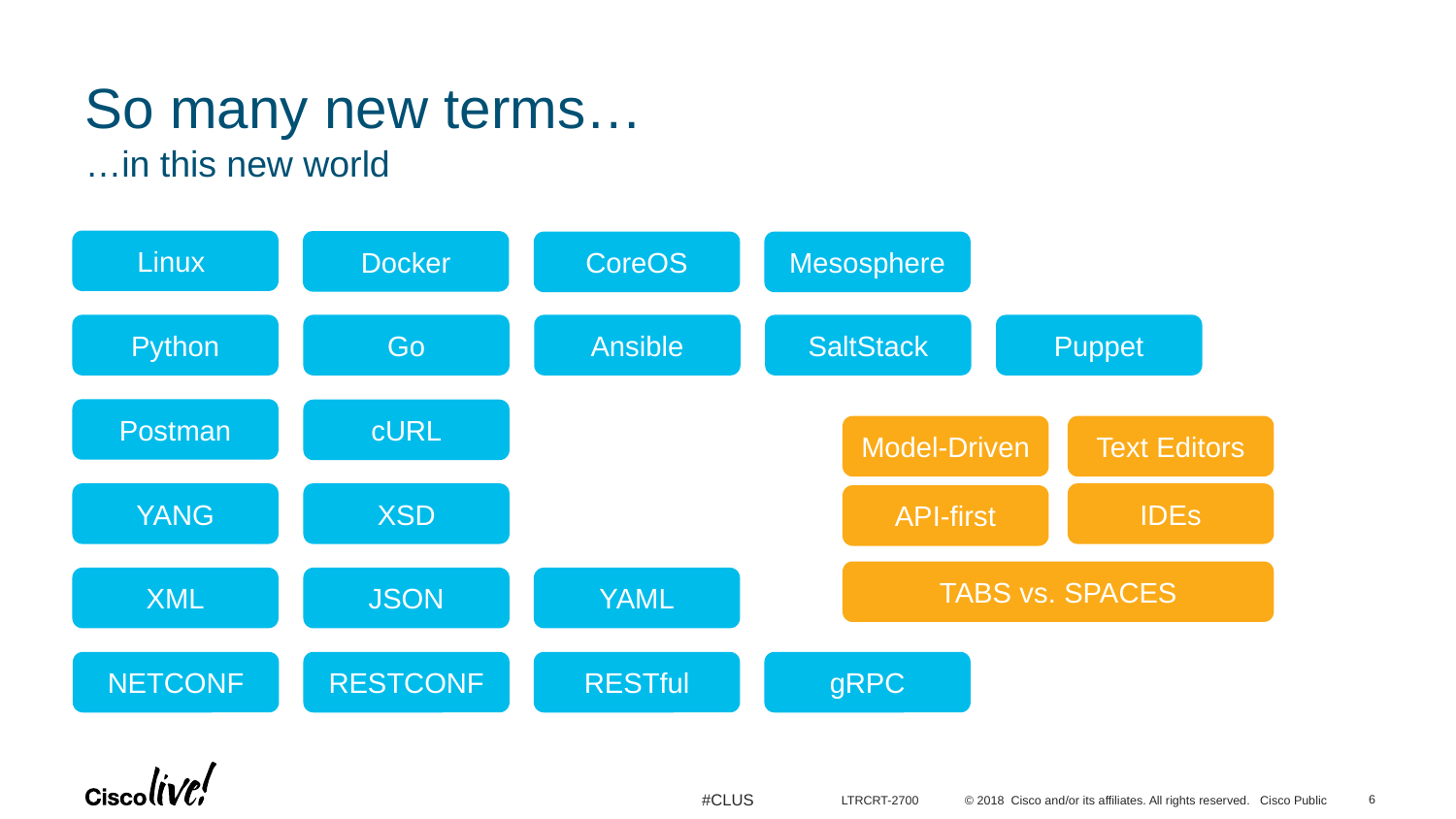

# So many new terms…
…in this new world
Linux
Docker
CoreOS
Mesosphere
Python
Go
Ansible
SaltStack
Puppet
Postman
cURL
Model-Driven
Text Editors
YANG
XSD
IDEs
API-first
TABS vs. SPACES
XML
JSON
YAML
NETCONF
RESTCONF
RESTful
gRPC
6
LTRCRT-2700